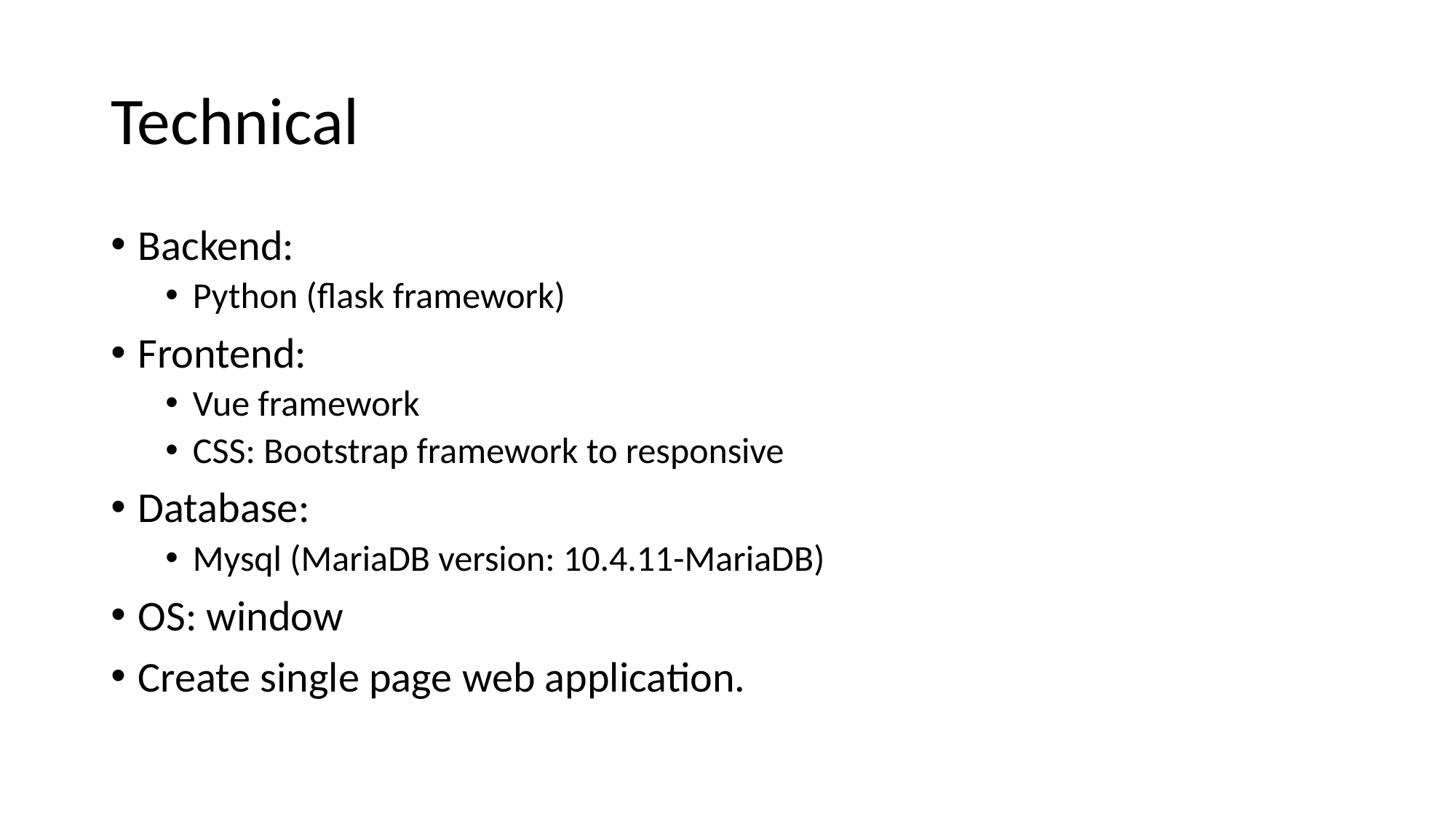

# Technical
Backend:
Python (flask framework)
Frontend:
Vue framework
CSS: Bootstrap framework to responsive
Database:
Mysql (MariaDB version: 10.4.11-MariaDB)
OS: window
Create single page web application.